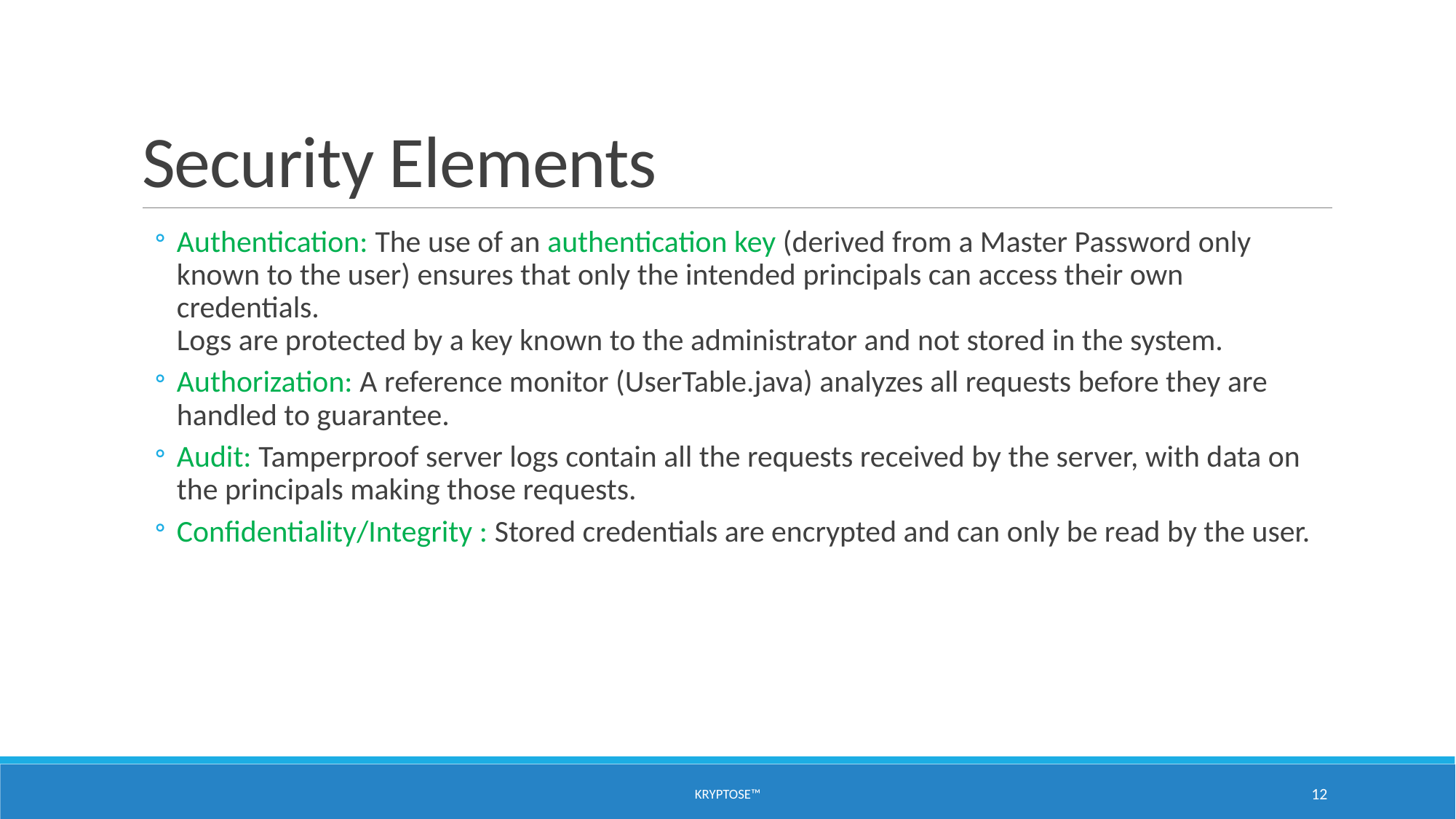

# Security Elements
Authentication: The use of an authentication key (derived from a Master Password only known to the user) ensures that only the intended principals can access their own credentials.
Logs are protected by a key known to the administrator and not stored in the system.
Authorization: A reference monitor (UserTable.java) analyzes all requests before they are handled to guarantee.
Audit: Tamperproof server logs contain all the requests received by the server, with data on the principals making those requests.
Confidentiality/Integrity : Stored credentials are encrypted and can only be read by the user.
Kryptose™
12